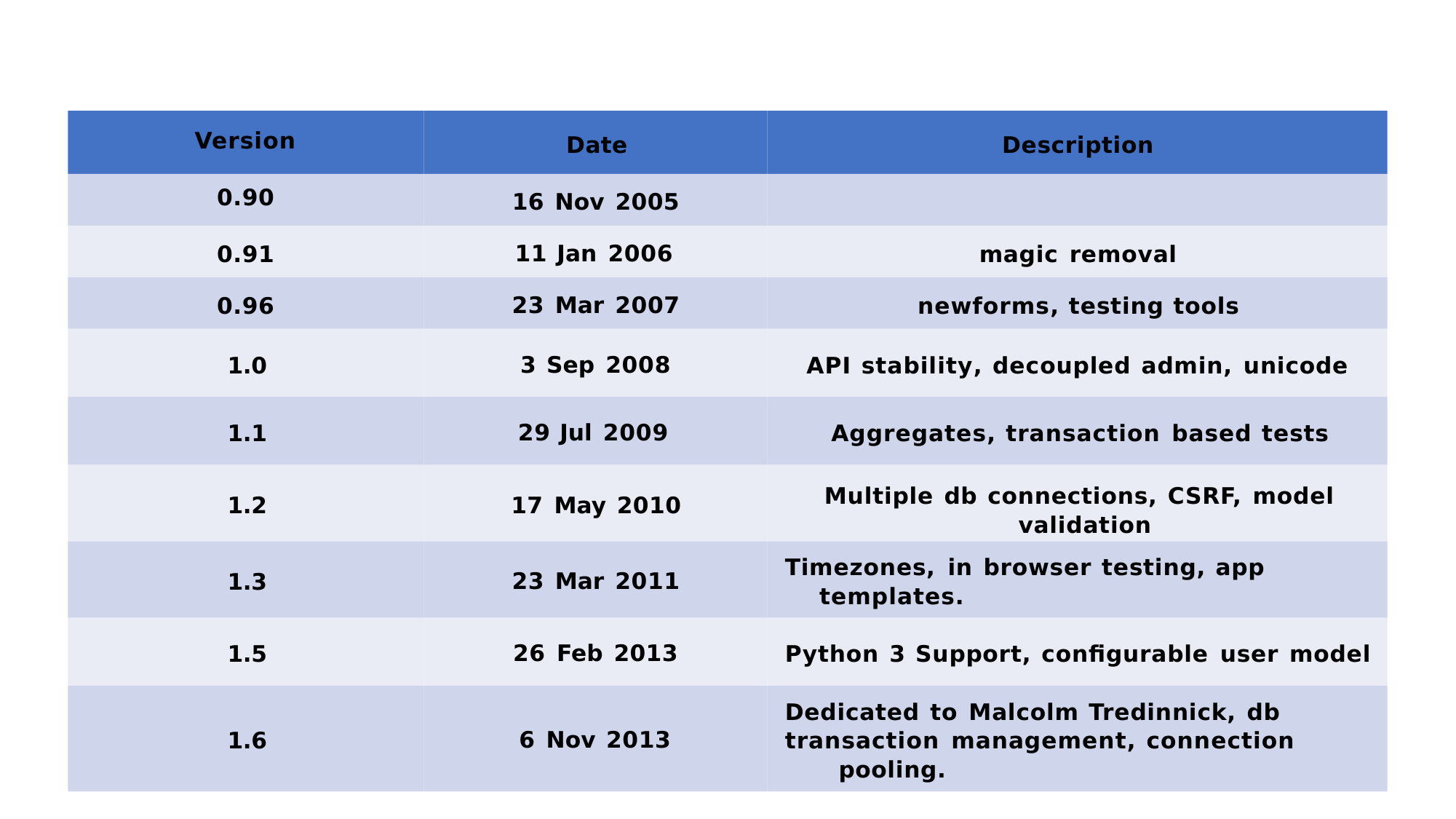

Description

Version
0.90

0.91

0.96

1.0

1.1

1.2

1.3

1.5

1.6

Date

16 Nov 2005

11 Jan 2006

23 Mar 2007

3 Sep 2008

29 Jul 2009

17 May 2010

23 Mar 2011

26 Feb 2013

6 Nov 2013

magic removal

newforms, testing tools

API stability, decoupled admin, unicode

Aggregates, transaction based tests

Multiple db connections, CSRF, model      validation
Timezones, in browser testing, app
templates.

Python 3 Support, configurable user model

Dedicated to Malcolm Tredinnick, db
transaction management, connection
pooling.